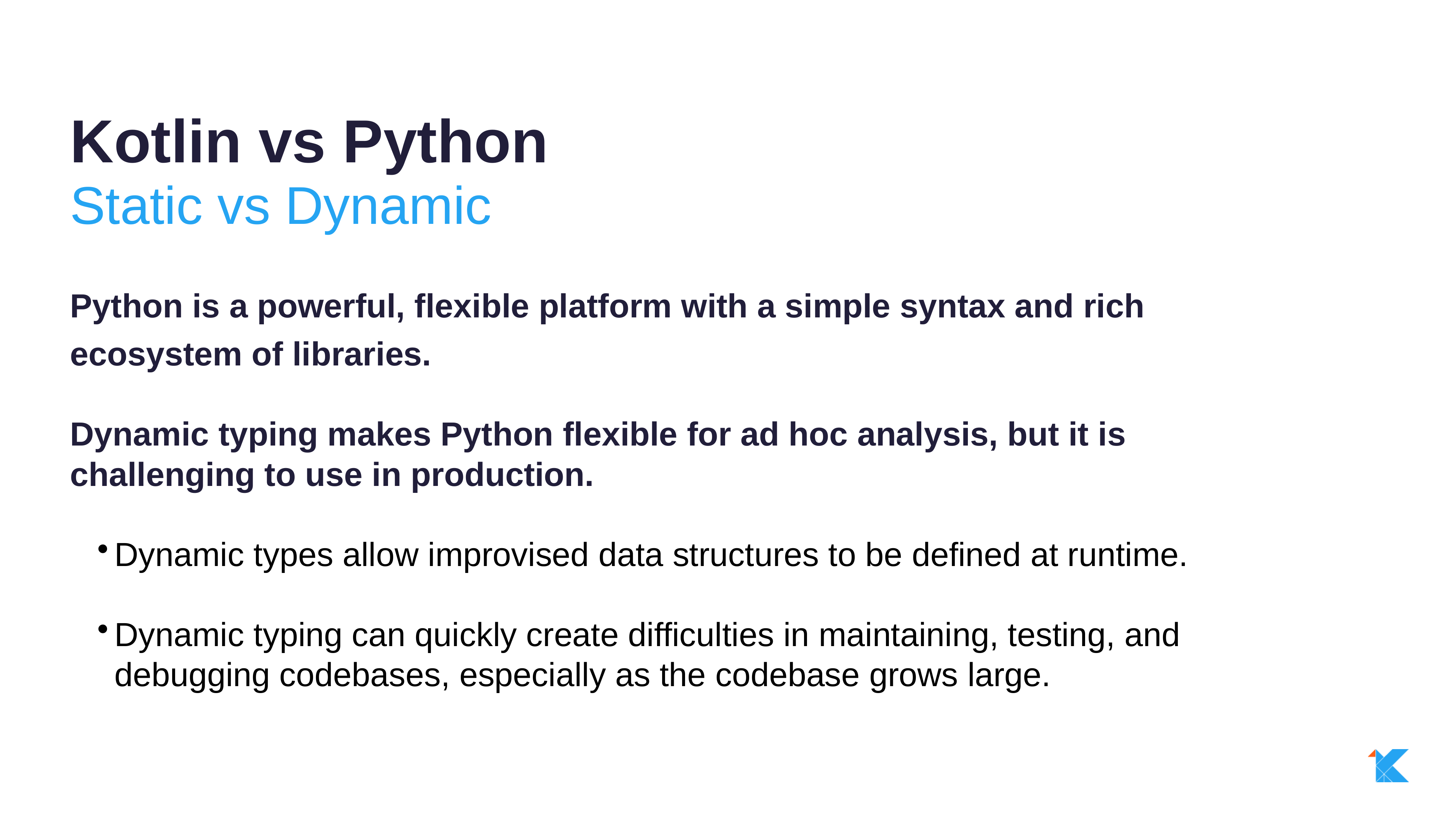

Kotlin vs Python
Static vs Dynamic

Python is a powerful, flexible platform with a simple syntax and rich ecosystem of libraries.

Dynamic typing makes Python flexible for ad hoc analysis, but it is challenging to use in production.

Dynamic types allow improvised data structures to be defined at runtime.

Dynamic typing can quickly create difficulties in maintaining, testing, and debugging codebases, especially as the codebase grows large.